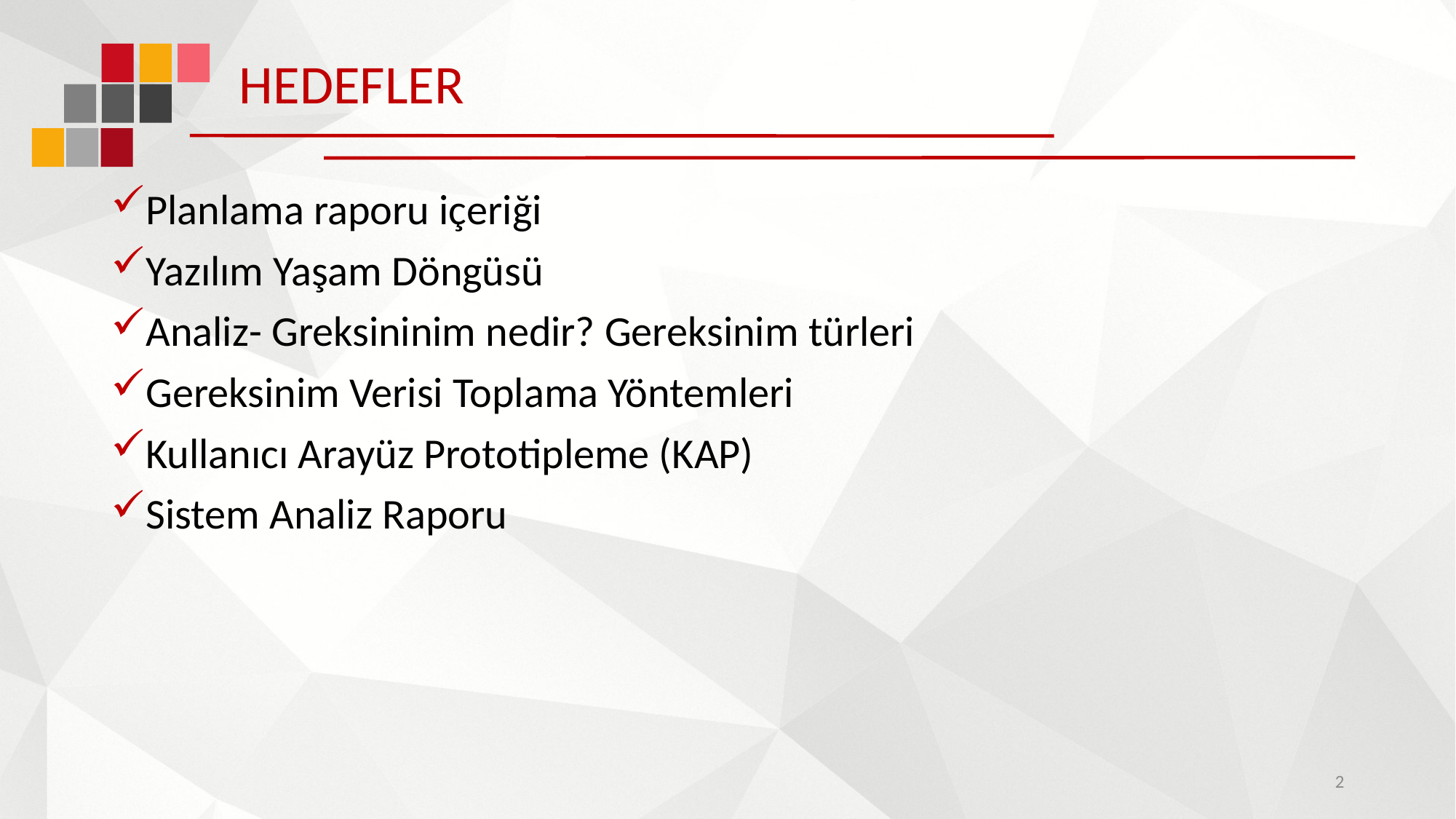

# HEDEFLER
Planlama raporu içeriği
Yazılım Yaşam Döngüsü
Analiz- Greksininim nedir? Gereksinim türleri
Gereksinim Verisi Toplama Yöntemleri
Kullanıcı Arayüz Prototipleme (KAP)
Sistem Analiz Raporu

2